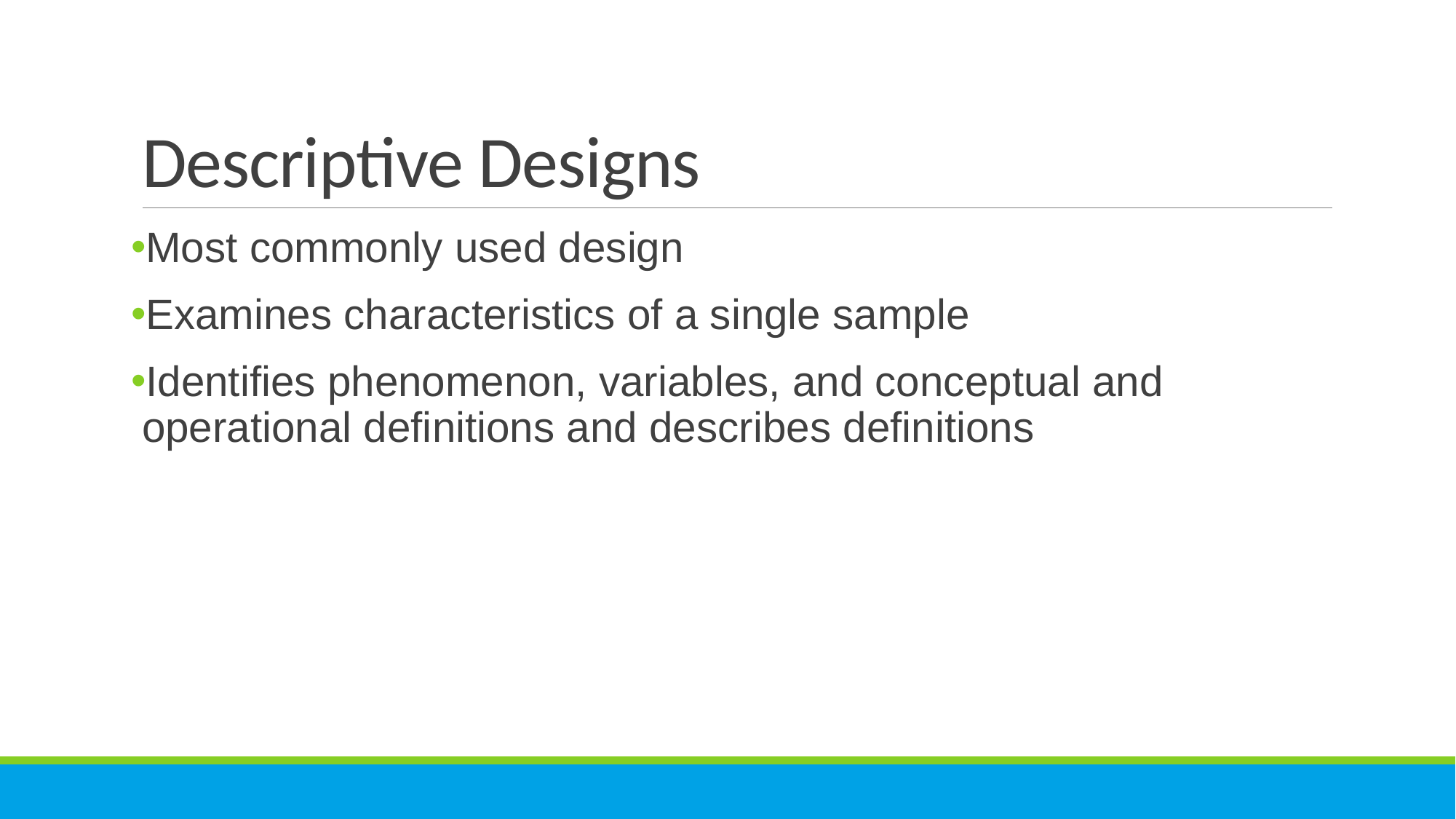

# Descriptive Designs
Most commonly used design
Examines characteristics of a single sample
Identifies phenomenon, variables, and conceptual and operational definitions and describes definitions